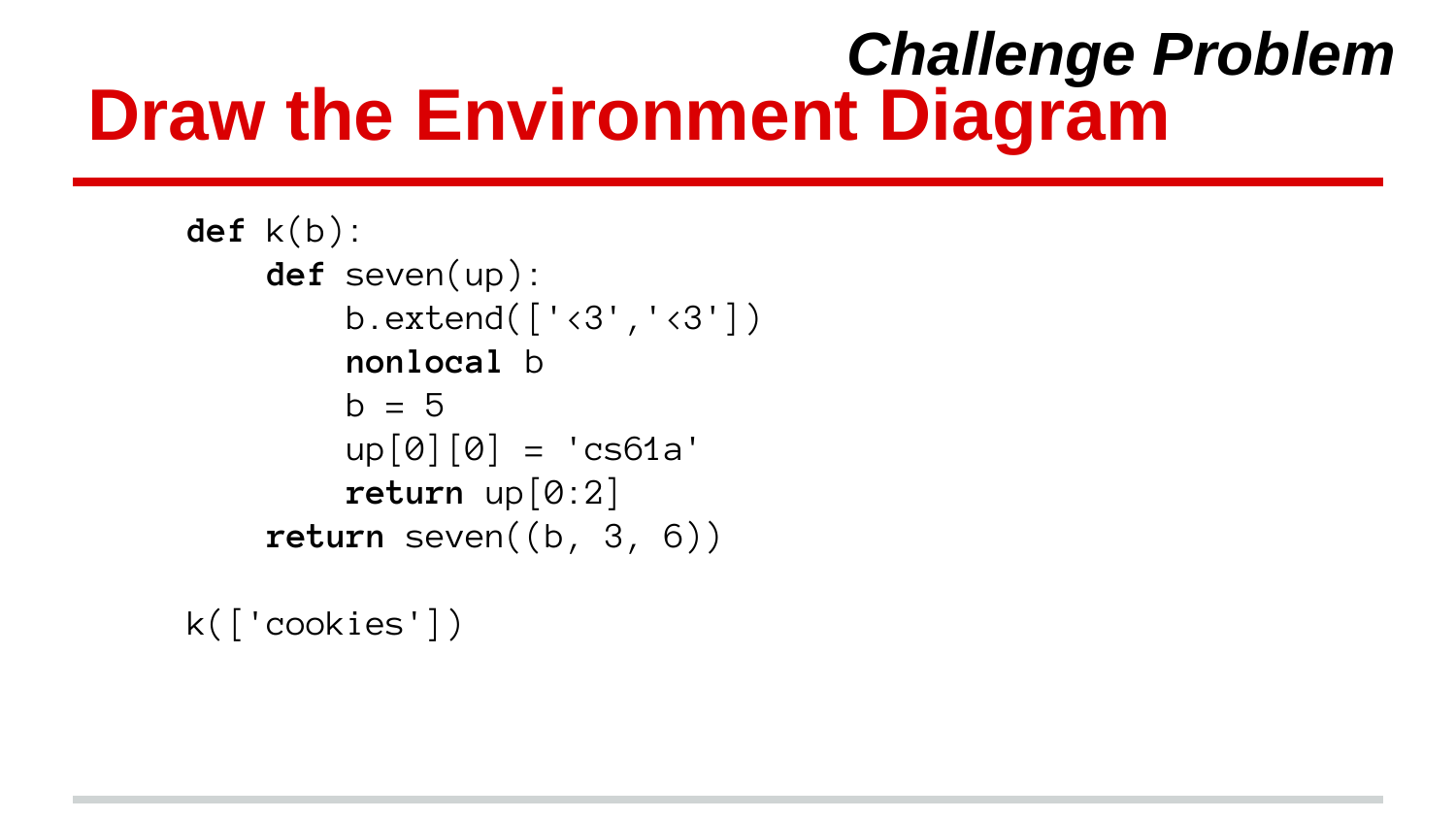

Challenge Problem
# Draw the Environment Diagram
def k(b):
    def seven(up):
        b.extend(['<3','<3'])
        nonlocal b
        b = 5
        up[0][0] = 'cs61a'
        return up[0:2]
    return seven((b, 3, 6))

k(['cookies'])